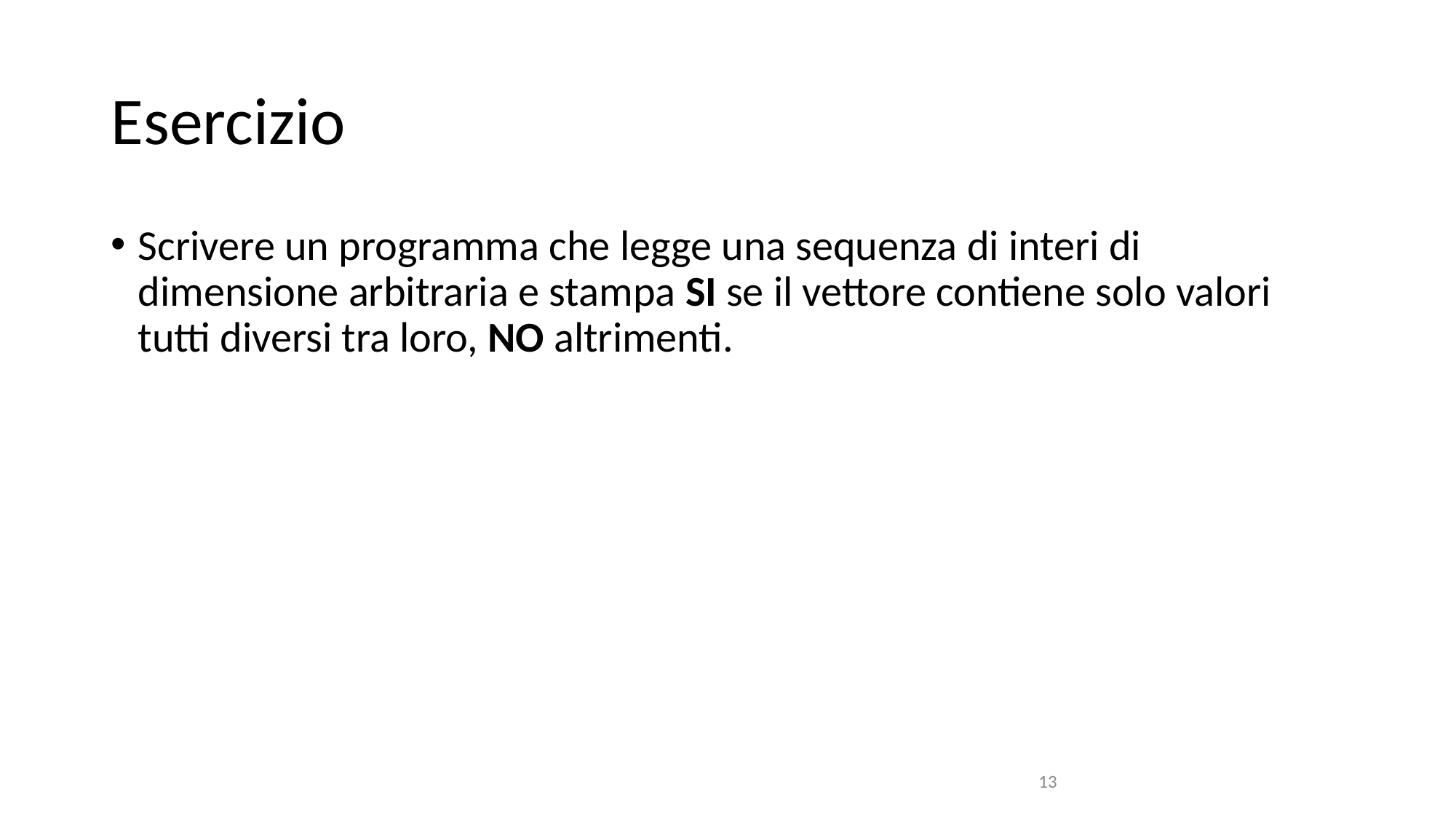

# Esercizio
Scrivere un programma che legge una sequenza di interi di dimensione arbitraria e stampa SI se il vettore contiene solo valori tutti diversi tra loro, NO altrimenti.

13